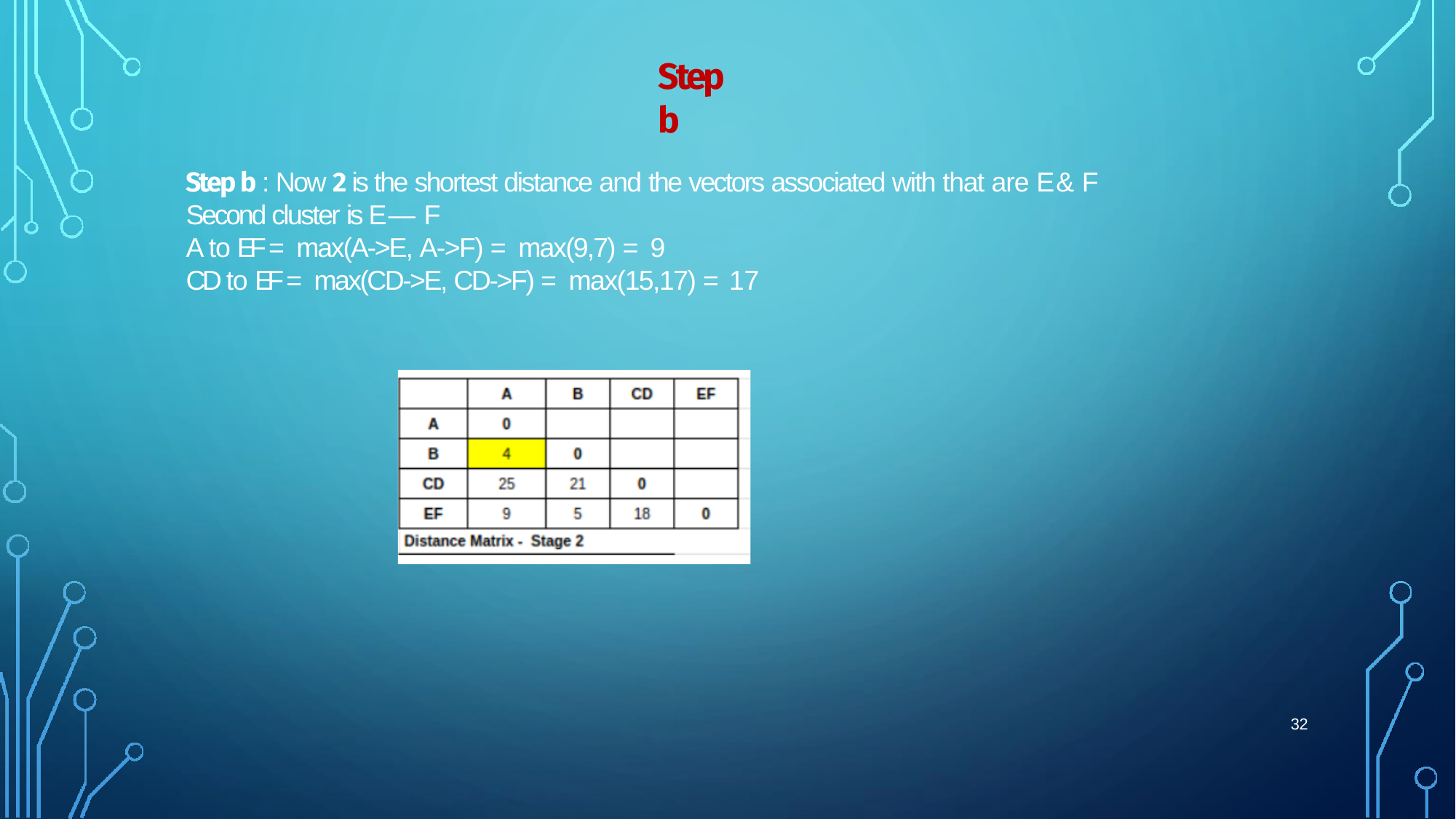

# Step b
Step b : Now 2 is the shortest distance and the vectors associated with that are E & F  Second cluster is E — F
A to EF = max(A->E, A->F) = max(9,7) = 9
CD to EF = max(CD->E, CD->F) = max(15,17) = 17

32